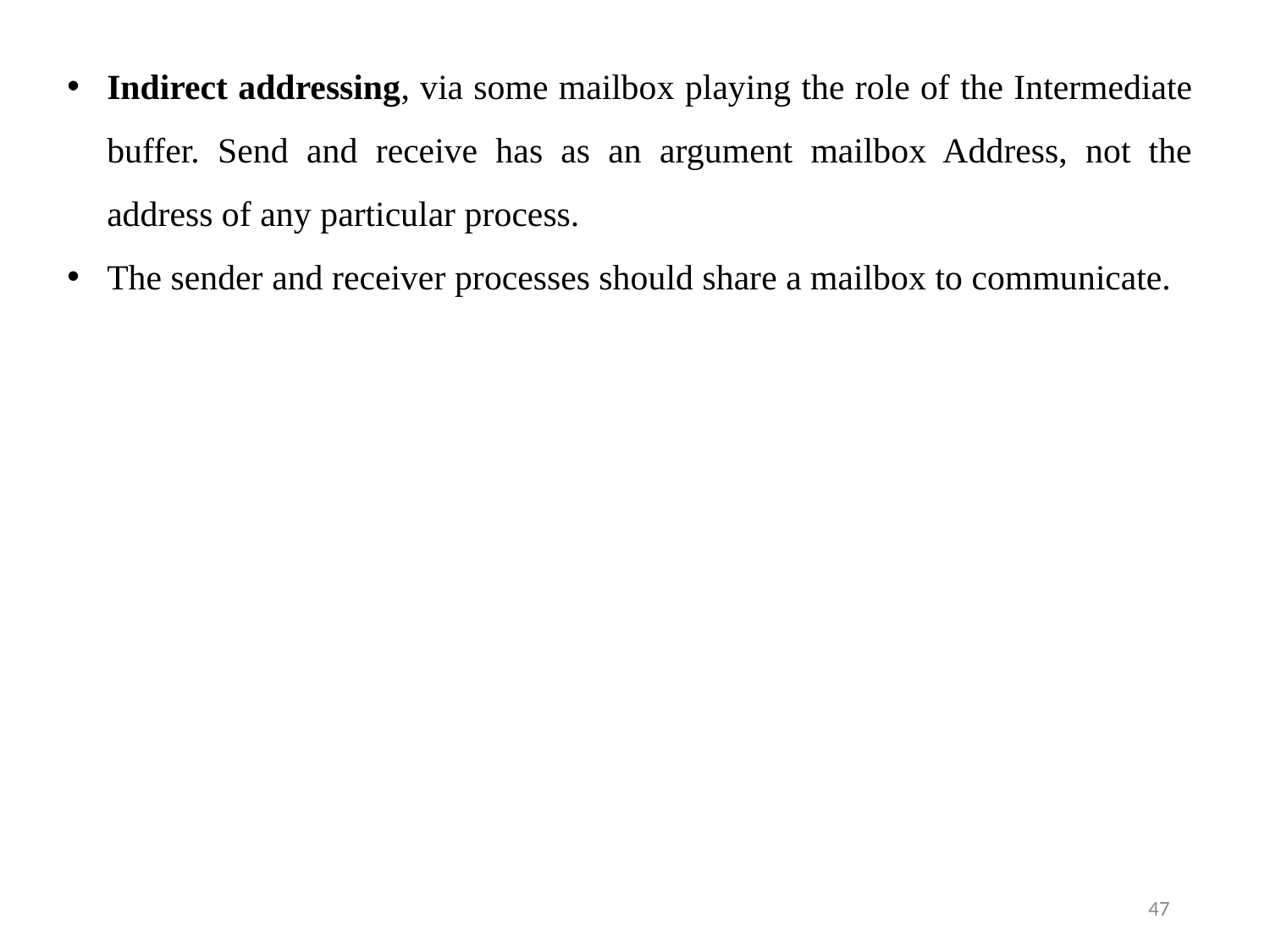

Indirect addressing, via some mailbox playing the role of the Intermediate buffer. Send and receive has as an argument mailbox Address, not the address of any particular process.
The sender and receiver processes should share a mailbox to communicate.
47